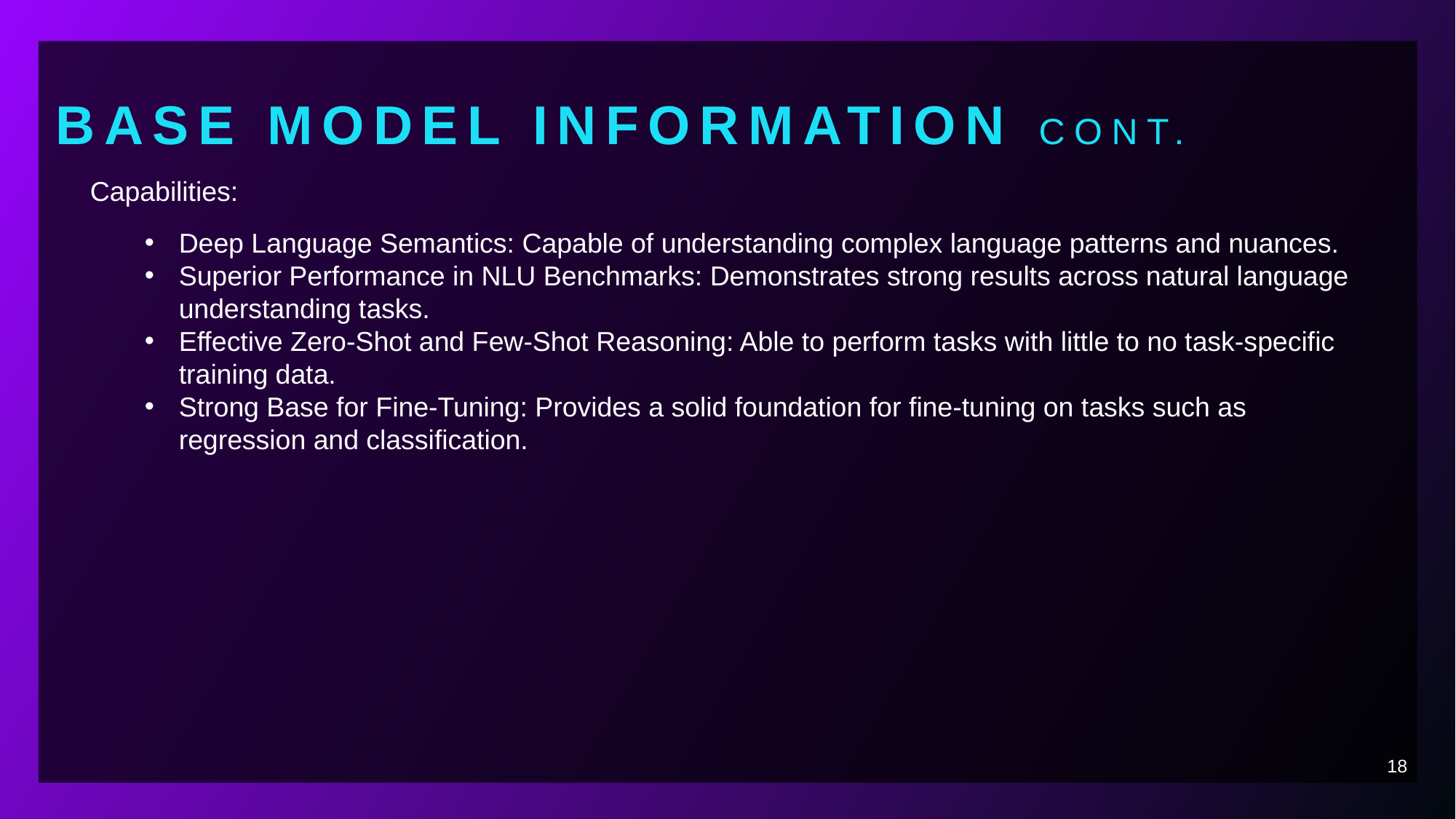

Base Model Information cont.
Capabilities:

Deep Language Semantics: Capable of understanding complex language patterns and nuances.
Superior Performance in NLU Benchmarks: Demonstrates strong results across natural language understanding tasks.
Effective Zero-Shot and Few-Shot Reasoning: Able to perform tasks with little to no task-specific training data.
Strong Base for Fine-Tuning: Provides a solid foundation for fine-tuning on tasks such as regression and classification.
18